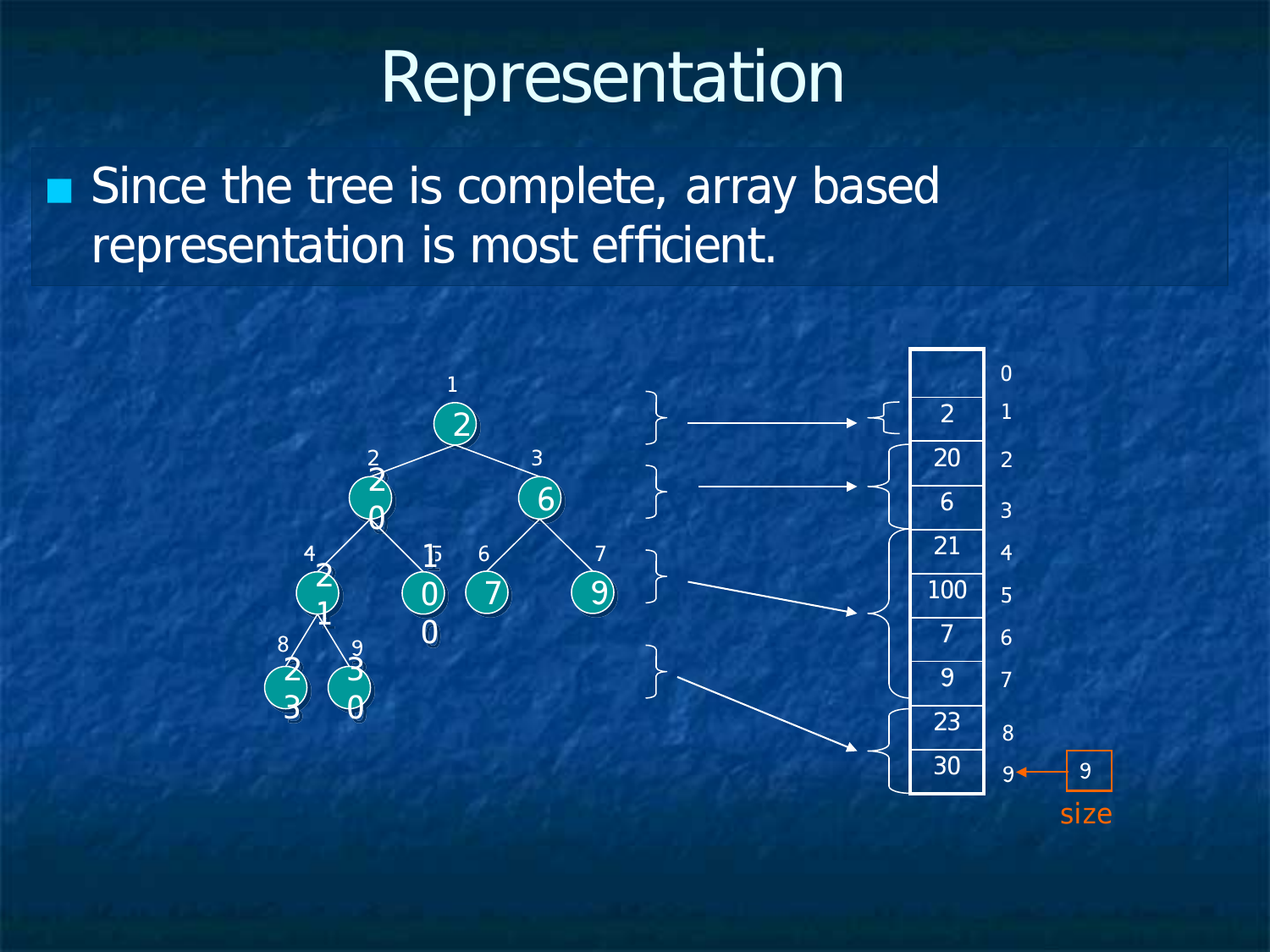

# Representation
Since the tree is complete, array based representation is most efficient.
|  |
| --- |
| 2 |
| 20 |
| 6 |
| 21 |
| 100 |
| 7 |
| 9 |
| 23 |
| 30 |
0
1

1

2
2
3
2

20
6
3

4
4
5
6
7

7
9
21
100
5
6
8
9

7
23
30

8
9
9
size